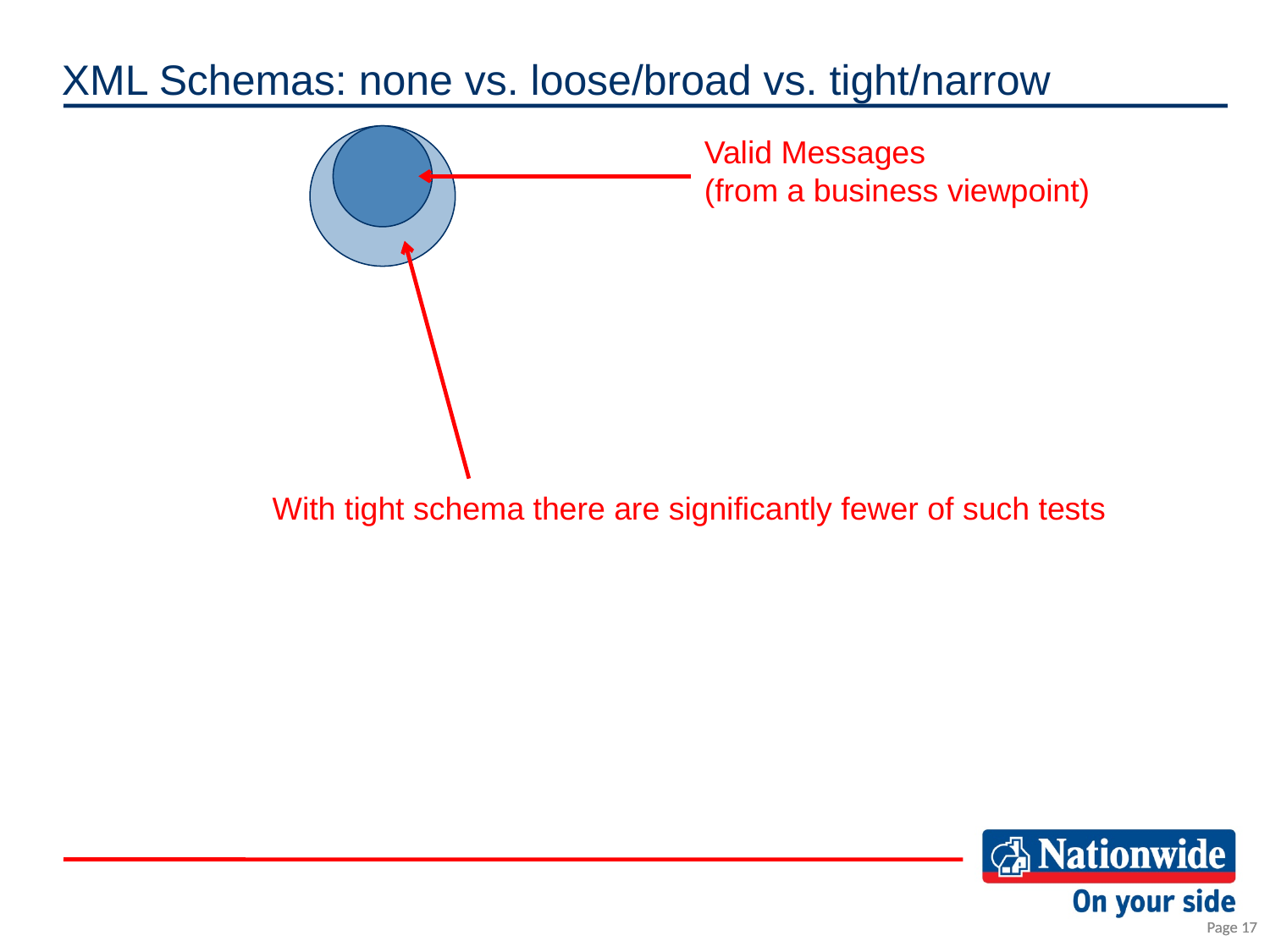

# XML Schemas: none vs. loose/broad vs. tight/narrow

Valid Messages
(from a business viewpoint)
With tight schema there are significantly fewer of such tests